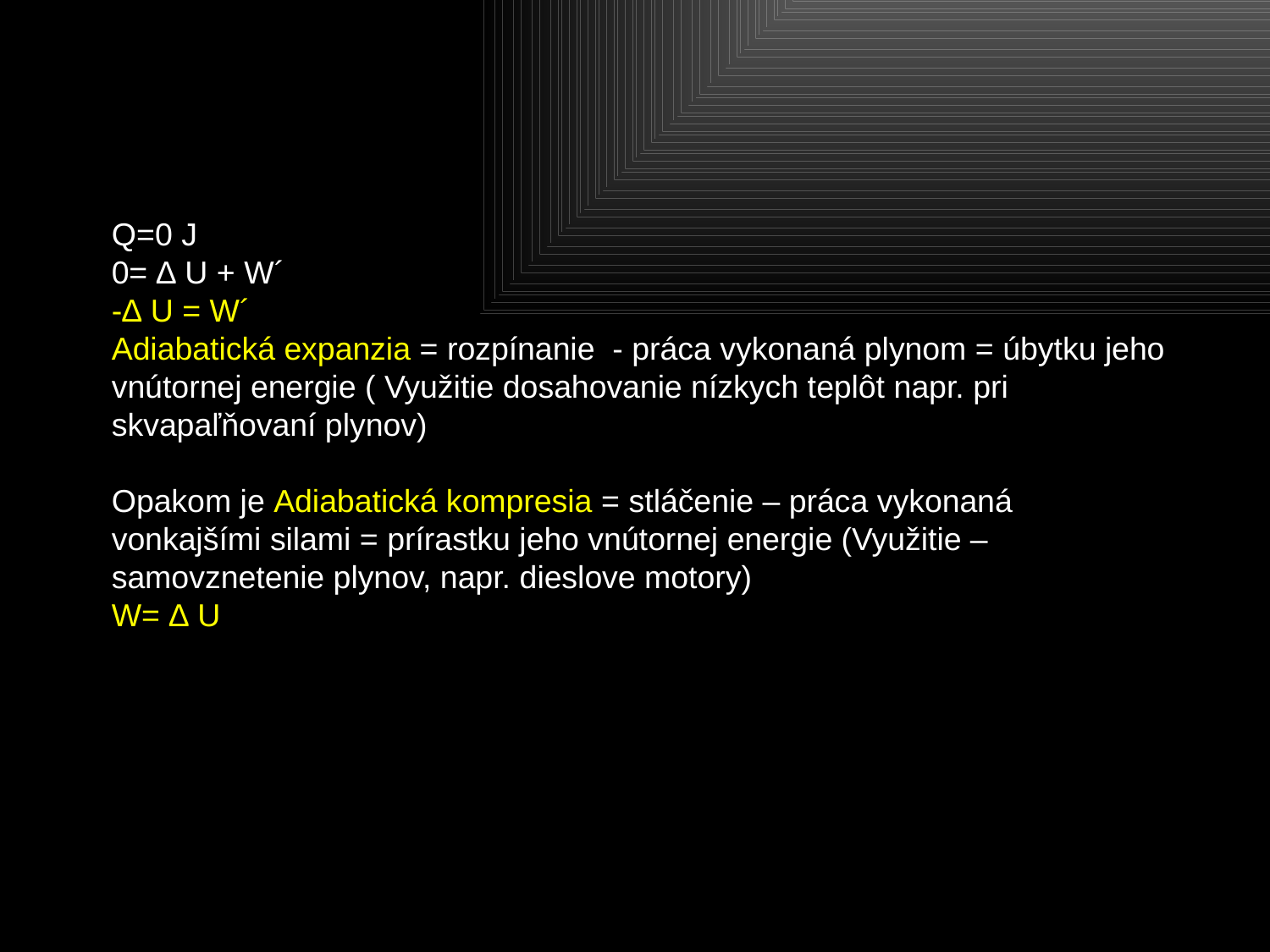

#
Q=0 J
0= ∆ U + W´
-∆ U = W´
Adiabatická expanzia = rozpínanie  - práca vykonaná plynom = úbytku jeho vnútornej energie ( Využitie dosahovanie nízkych teplôt napr. pri skvapaľňovaní plynov)

Opakom je Adiabatická kompresia = stláčenie – práca vykonaná vonkajšími silami = prírastku jeho vnútornej energie (Využitie – samovznetenie plynov, napr. dieslove motory)
W= ∆ U
2